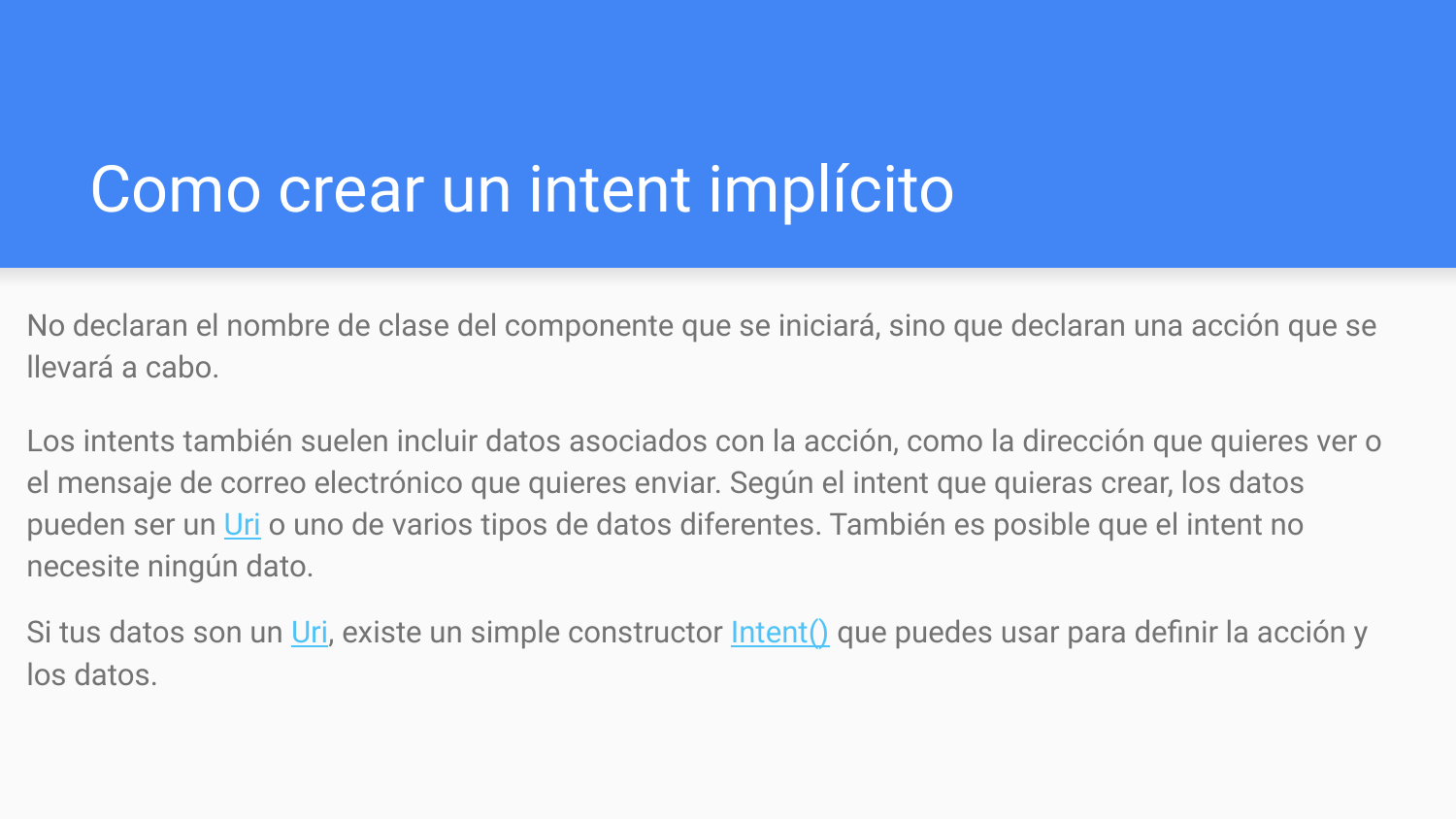

# Como crear un intent implícito
No declaran el nombre de clase del componente que se iniciará, sino que declaran una acción que se llevará a cabo.
Los intents también suelen incluir datos asociados con la acción, como la dirección que quieres ver o el mensaje de correo electrónico que quieres enviar. Según el intent que quieras crear, los datos pueden ser un Uri o uno de varios tipos de datos diferentes. También es posible que el intent no necesite ningún dato.
Si tus datos son un Uri, existe un simple constructor Intent() que puedes usar para definir la acción y los datos.